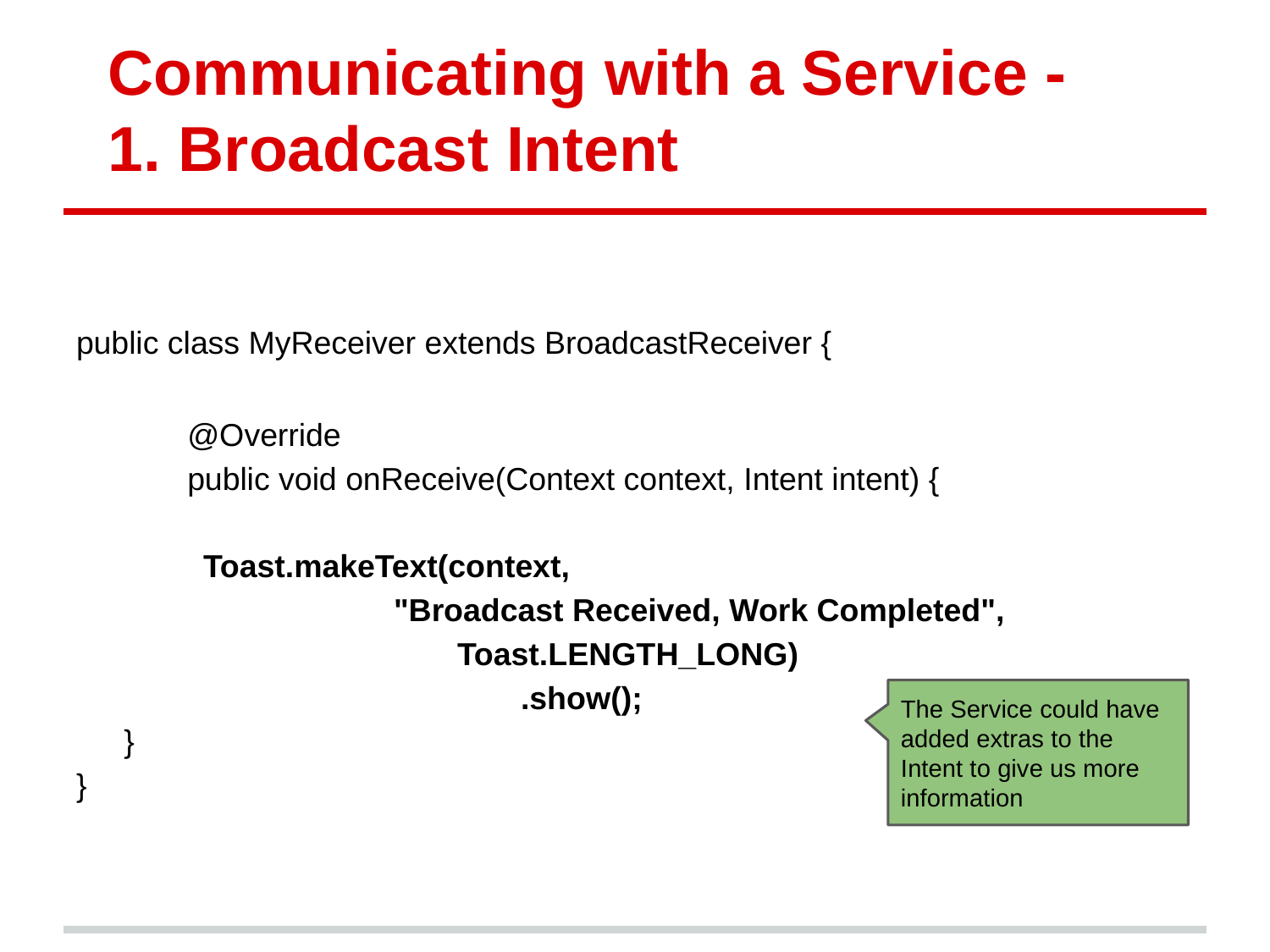

# Communicating with a Service -
1. Broadcast Intent

public class MyReceiver extends BroadcastReceiver {

@Override
public void onReceive(Context context, Intent intent) {

Toast.makeText(context,
"Broadcast Received, Work Completed",
Toast.LENGTH_LONG)
.show();
	}
}

The Service could have added extras to the Intent to give us more information